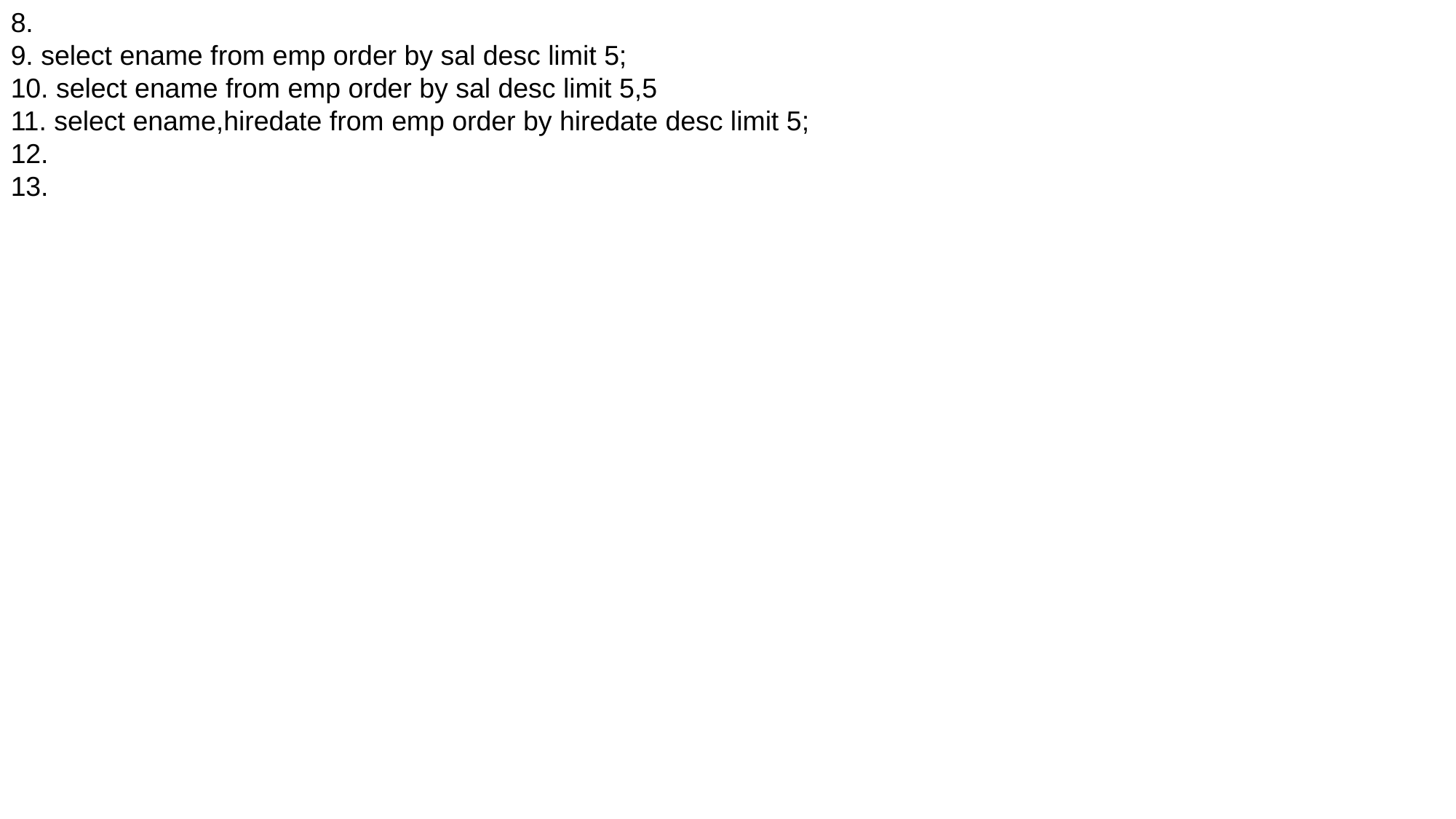

8.
9. select ename from emp order by sal desc limit 5;
10. select ename from emp order by sal desc limit 5,5
11. select ename,hiredate from emp order by hiredate desc limit 5;
12.
13.